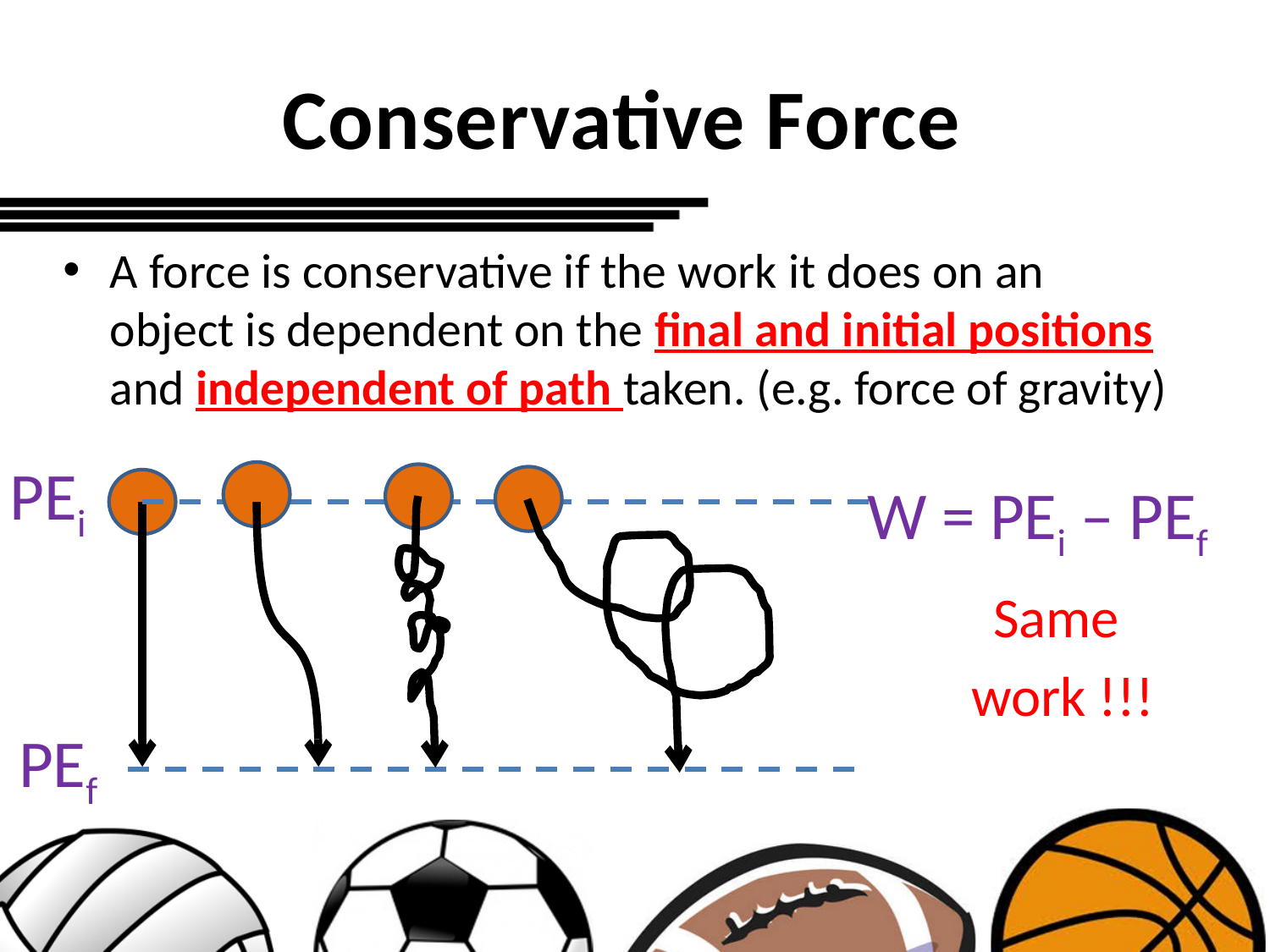

# Conservative Force
A force is conservative if the work it does on an object is dependent on the final and initial positions and independent of path taken. (e.g. force of gravity)
PEi

W = PEi – PEf
Same
work !!!
PEf